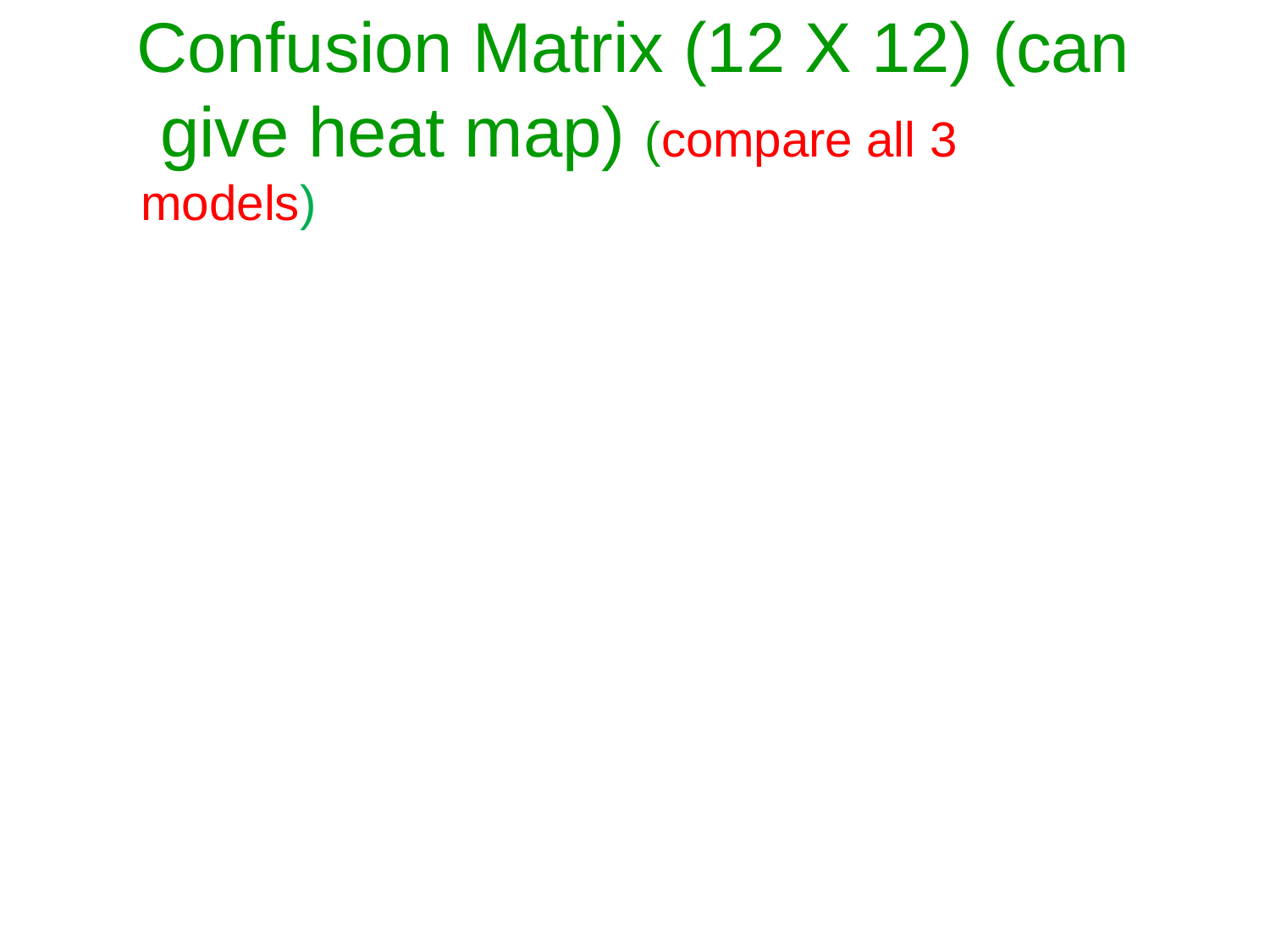

# Confusion Matrix (12 X 12) (can  give heat map) (compare all 3 models)